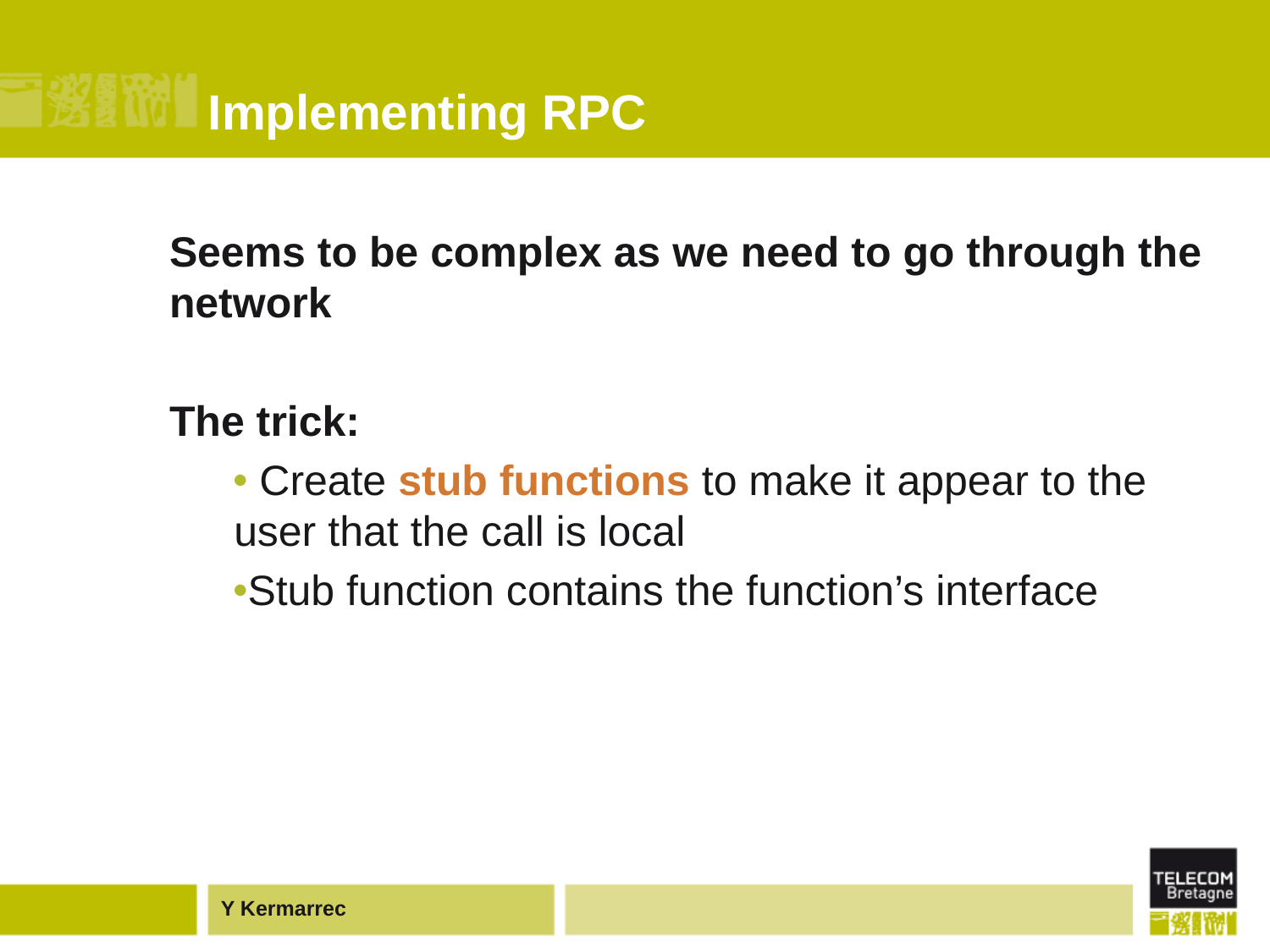

# Implementing RPC
Seems to be complex as we need to go through the network

The trick:
 Create stub functions to make it appear to the user that the call is local
Stub function contains the function’s interface